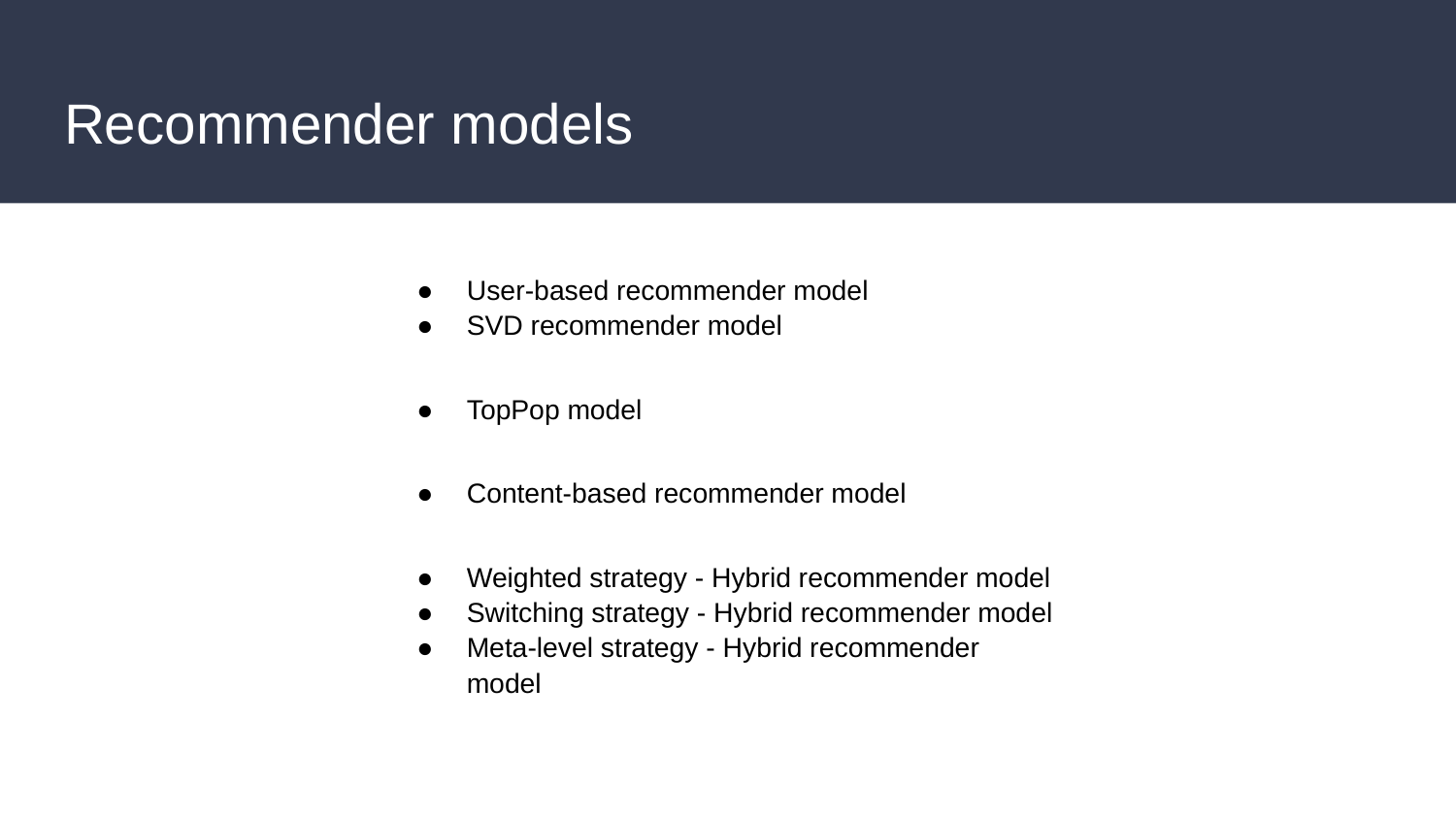

# Recommender models
User-based recommender model
SVD recommender model

TopPop model

Content-based recommender model

Weighted strategy - Hybrid recommender model
Switching strategy - Hybrid recommender model
Meta-level strategy - Hybrid recommender model